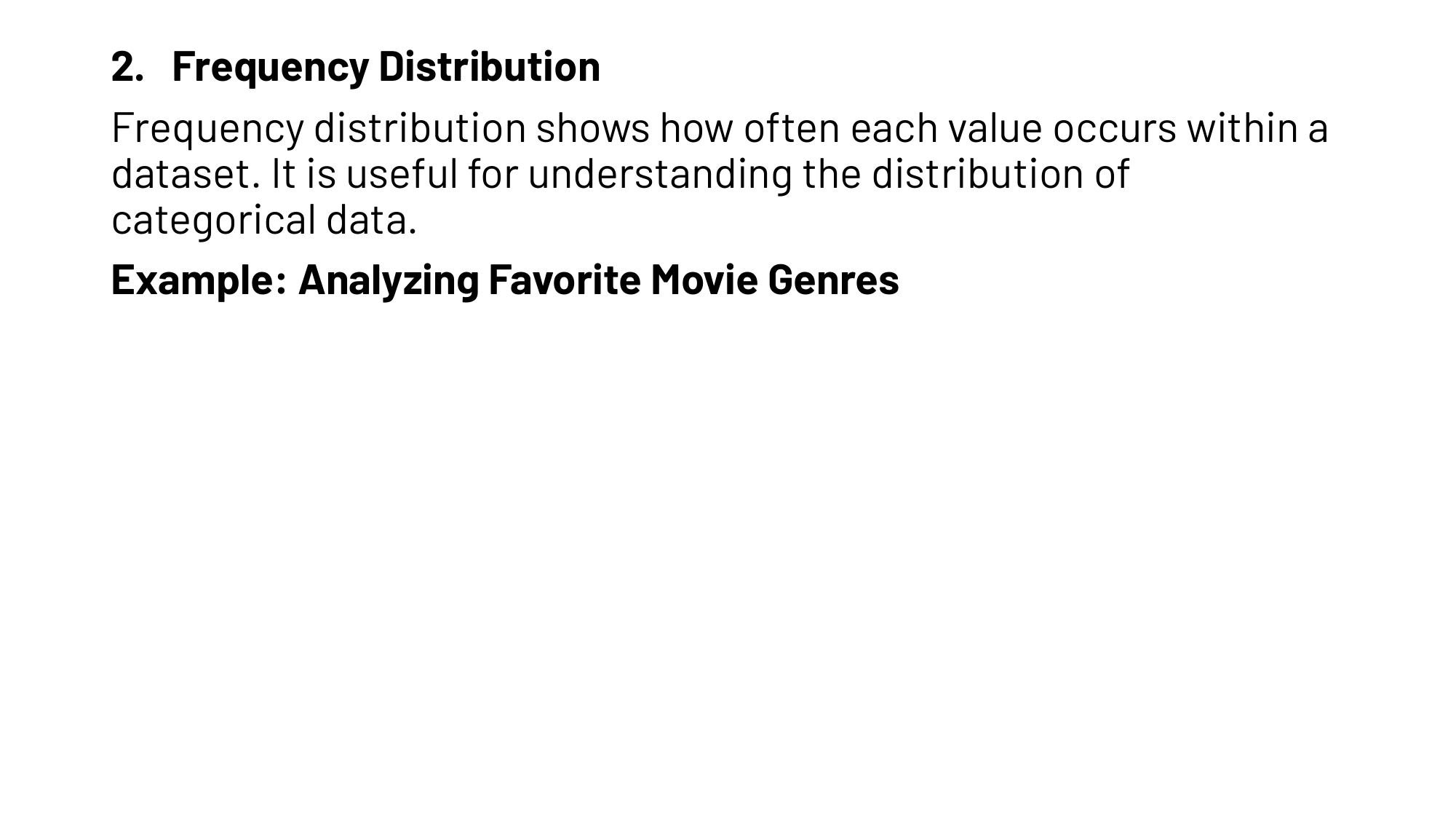

Frequency Distribution
Frequency distribution shows how often each value occurs within a dataset. It is useful for understanding the distribution of categorical data.
Example: Analyzing Favorite Movie Genres